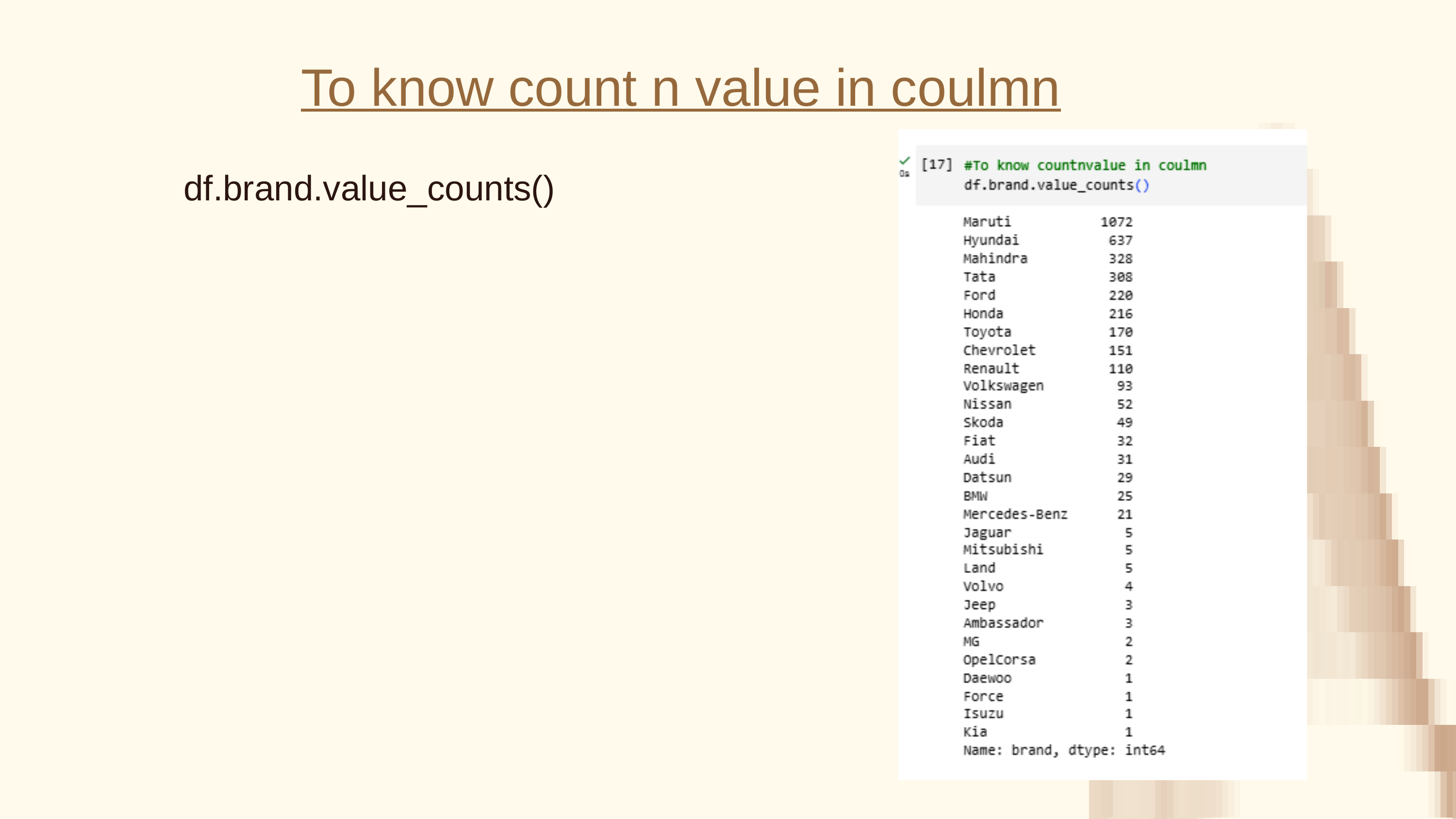

To know count n value in coulmn

df.brand.value_counts()